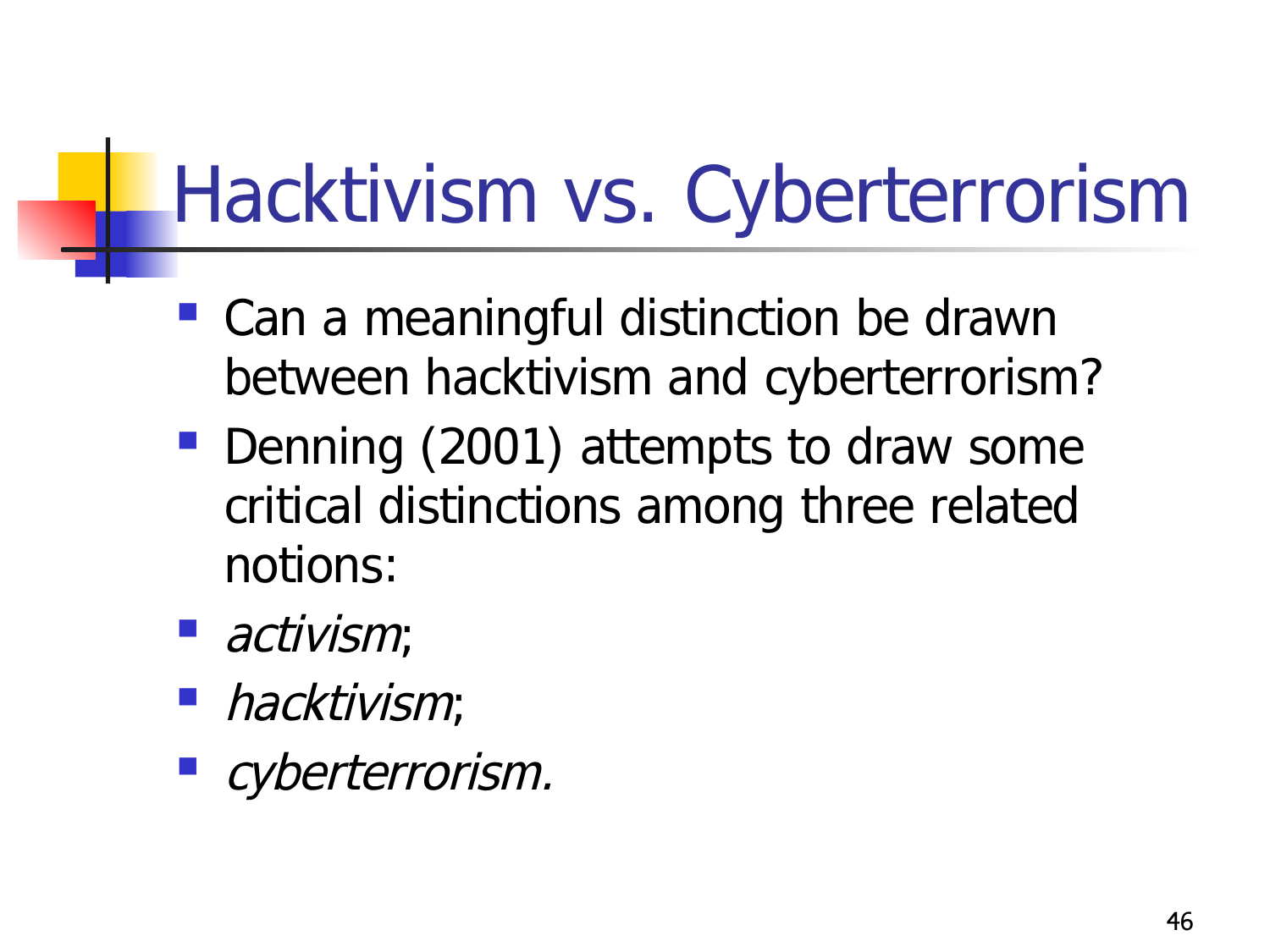

# Hacktivism vs. Cyberterrorism
Can a meaningful distinction be drawn between hacktivism and cyberterrorism?
Denning (2001) attempts to draw some critical distinctions among three related notions:
activism;
hacktivism;
cyberterrorism.
46